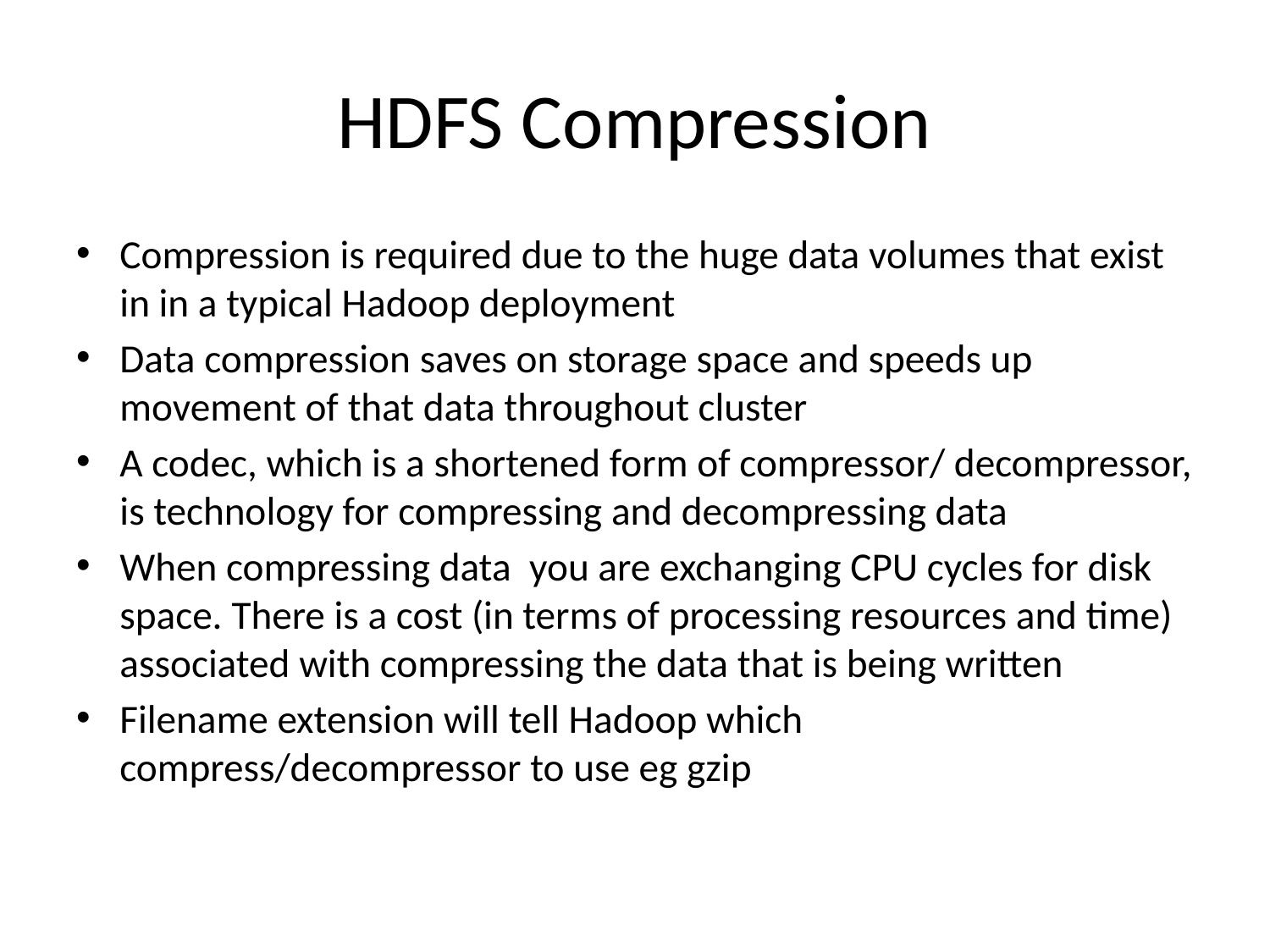

# HDFS Compression
Compression is required due to the huge data volumes that exist in in a typical Hadoop deployment
Data compression saves on storage space and speeds up movement of that data throughout cluster
A codec, which is a shortened form of compressor/ decompressor, is technology for compressing and decompressing data
When compressing data  you are exchanging CPU cycles for disk space. There is a cost (in terms of processing resources and time) associated with compressing the data that is being written
Filename extension will tell Hadoop which compress/decompressor to use eg gzip